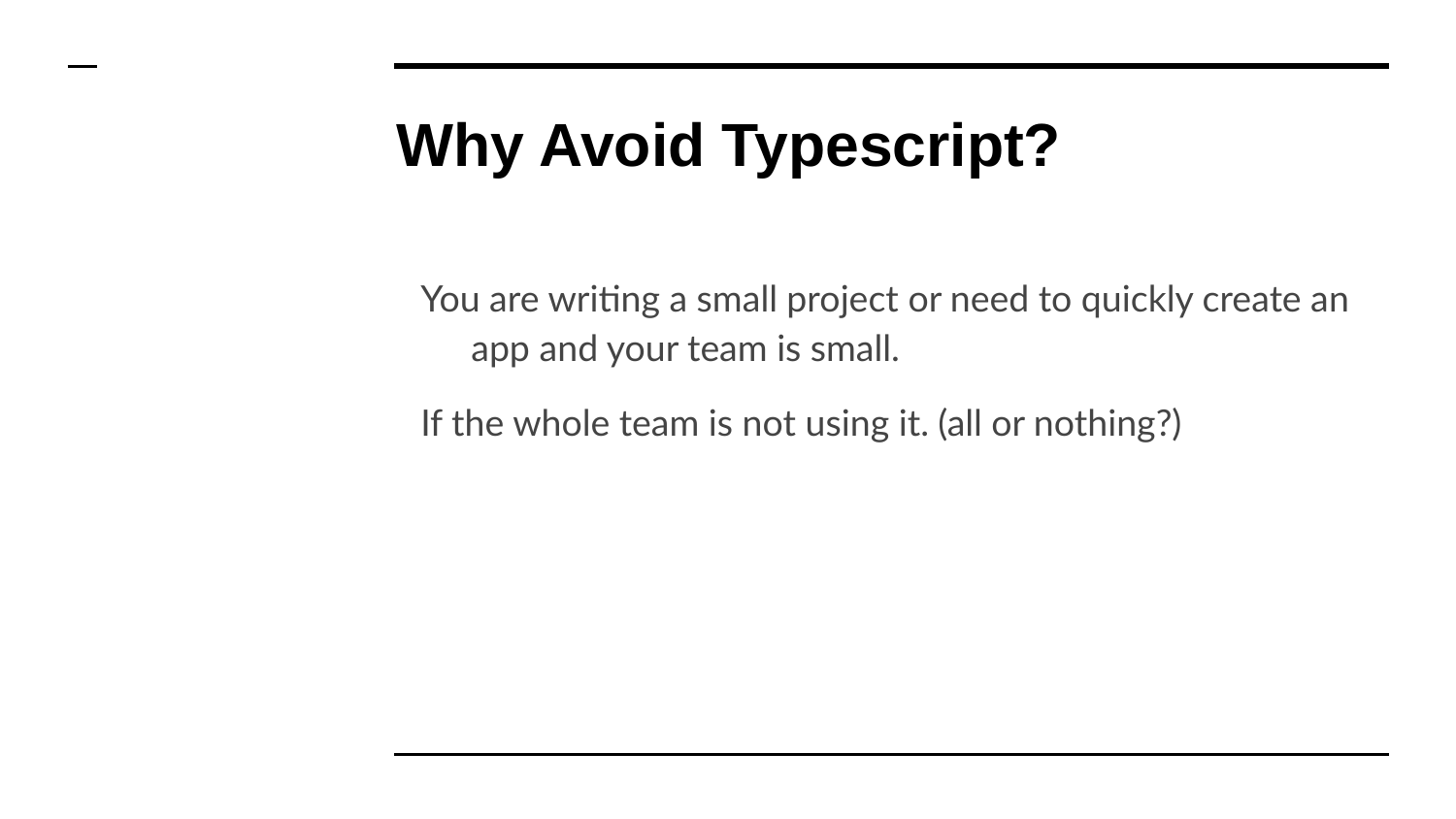

# Why Avoid Typescript?
You are writing a small project or need to quickly create an app and your team is small.
If the whole team is not using it. (all or nothing?)